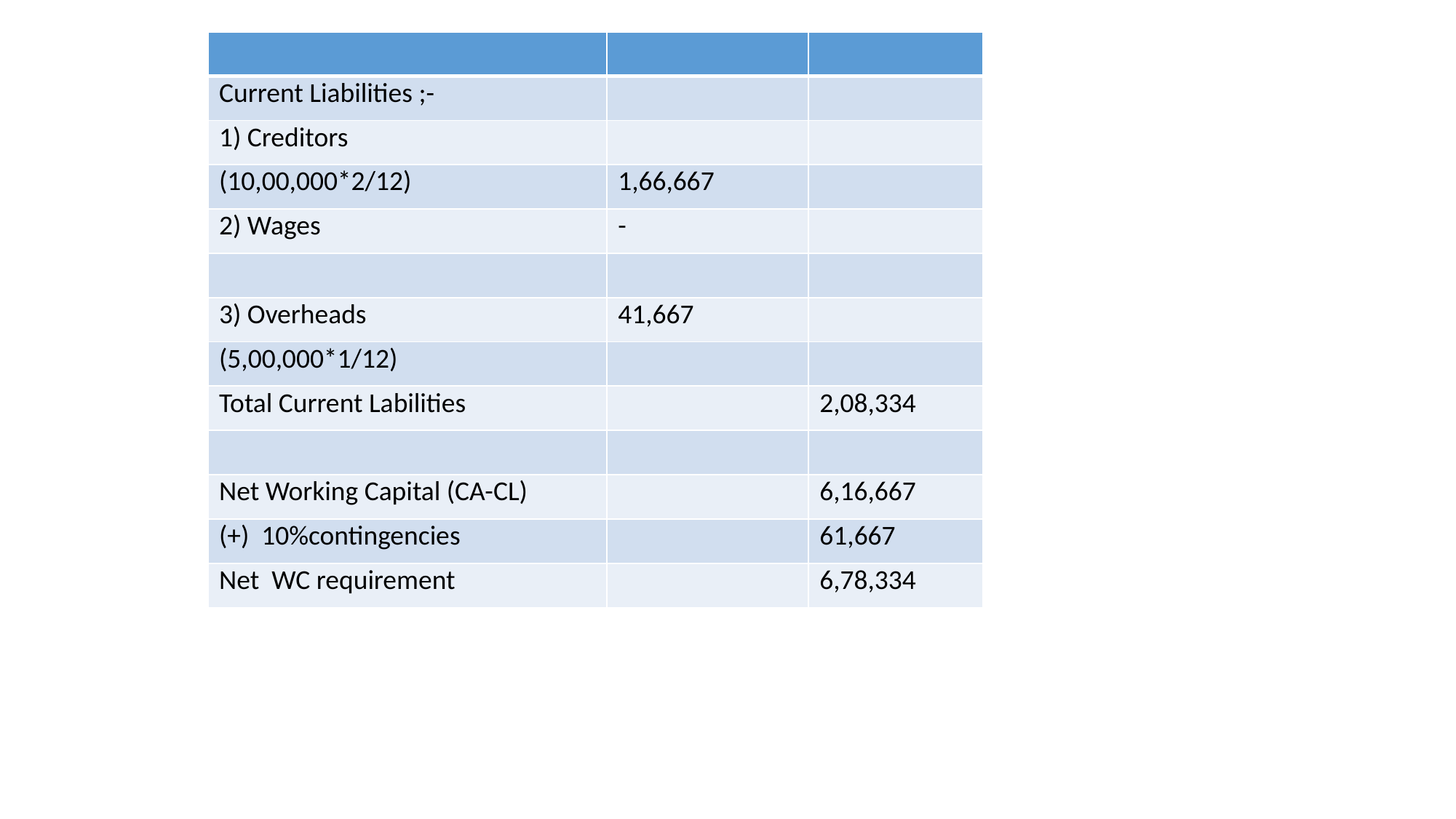

|  |  |  |
| --- | --- | --- |
| Current Liabilities ;- |  |  |
| 1) Creditors |  |  |
| (10,00,000\*2/12) | 1,66,667 |  |
| 2) Wages | - |  |
|  |  |  |
| 3) Overheads | 41,667 |  |
| (5,00,000\*1/12) |  |  |
| Total Current Labilities |  | 2,08,334 |
|  |  |  |
| Net Working Capital (CA-CL) |  | 6,16,667 |
| (+) 10%contingencies |  | 61,667 |
| Net WC requirement |  | 6,78,334 |